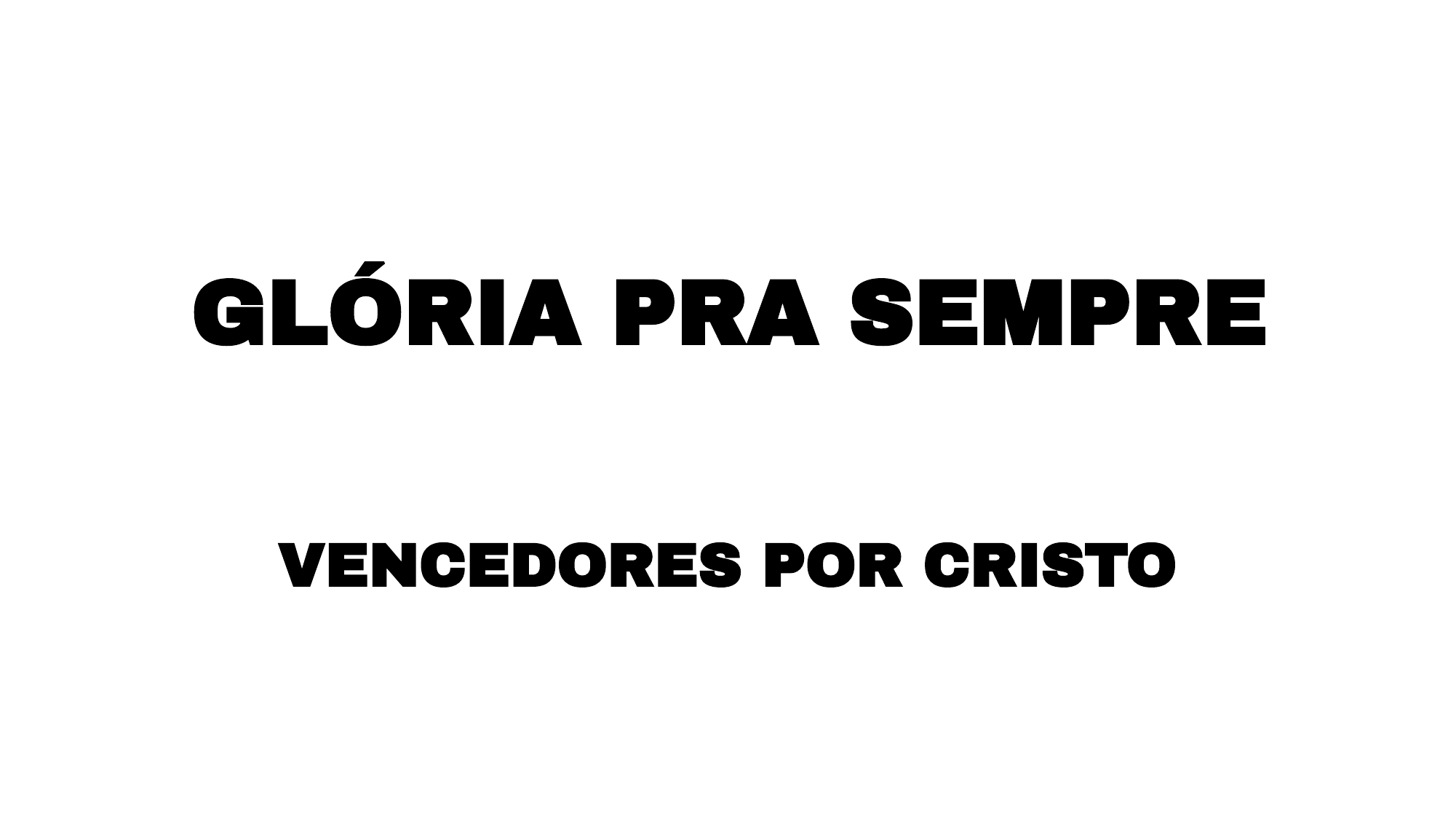

# GLÓRIA PRA SEMPRE
VENCEDORES POR CRISTO